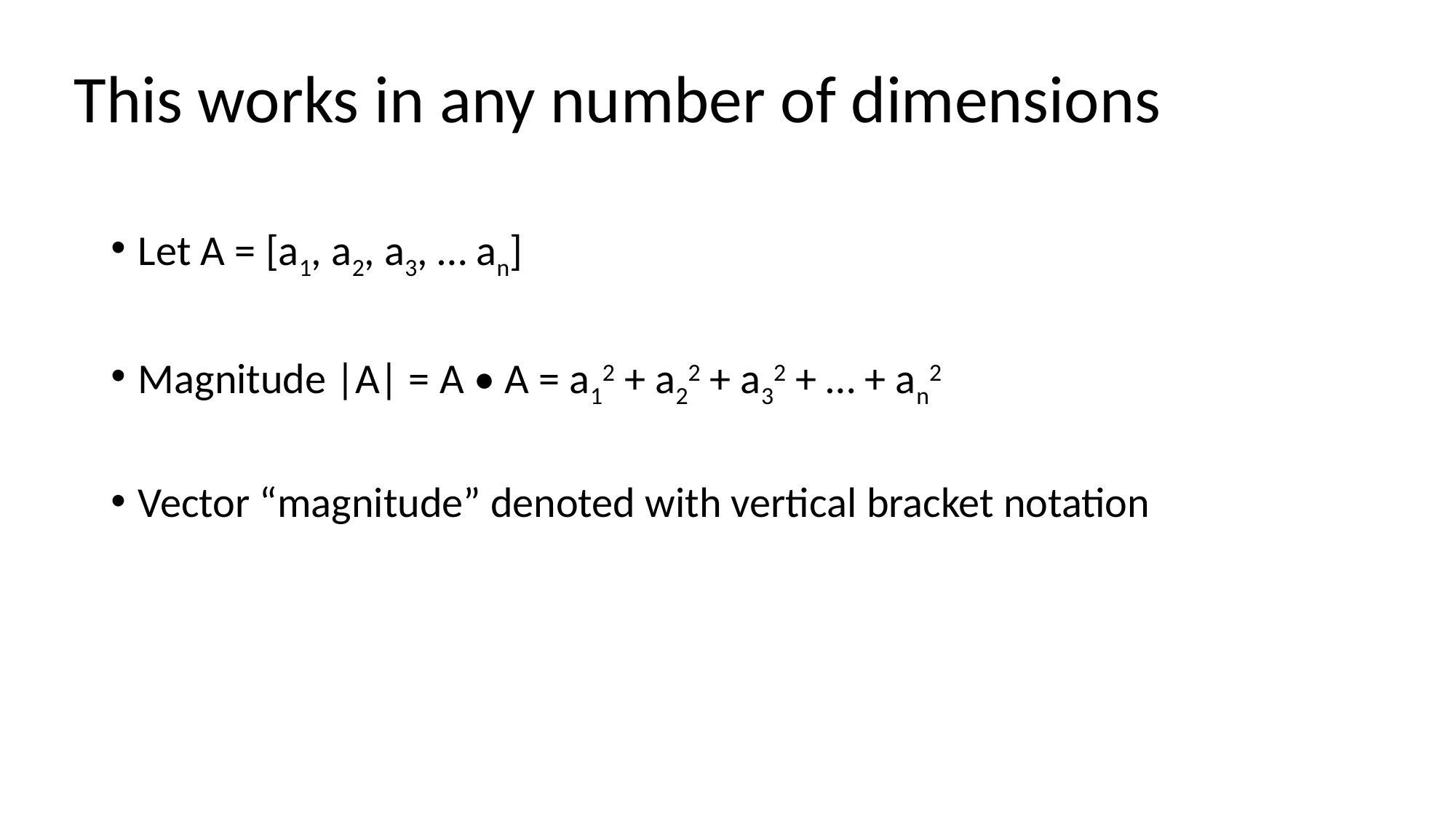

# This works in any number of dimensions
Let A = [a1, a2, a3, … an]

Magnitude |A| = A • A = a12 + a22 + a32 + … + an2

Vector “magnitude” denoted with vertical bracket notation